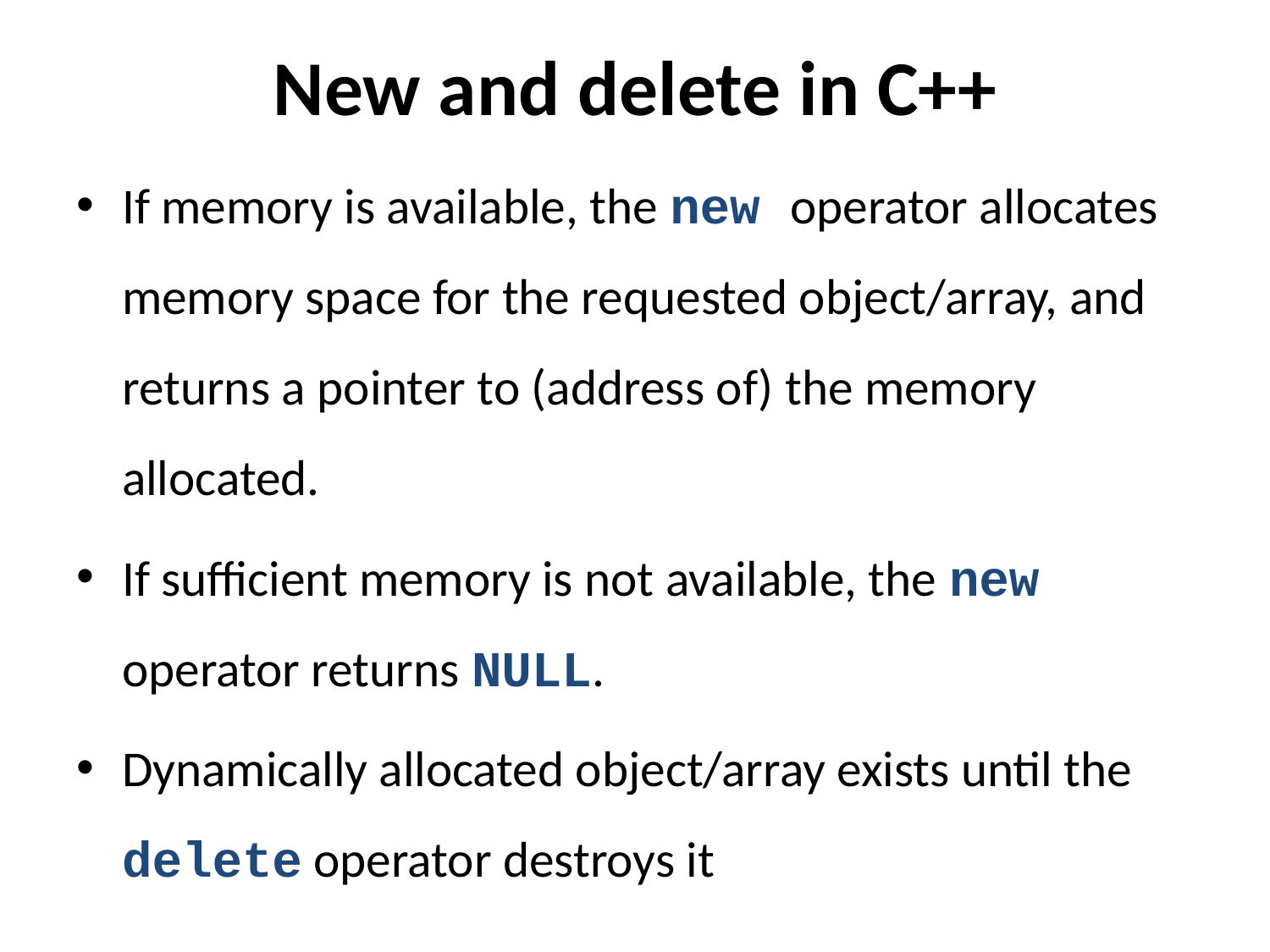

# New and delete in C++
If memory is available, the new operator allocates memory space for the requested object/array, and returns a pointer to (address of) the memory allocated.
If sufficient memory is not available, the new operator returns NULL.
Dynamically allocated object/array exists until the delete operator destroys it